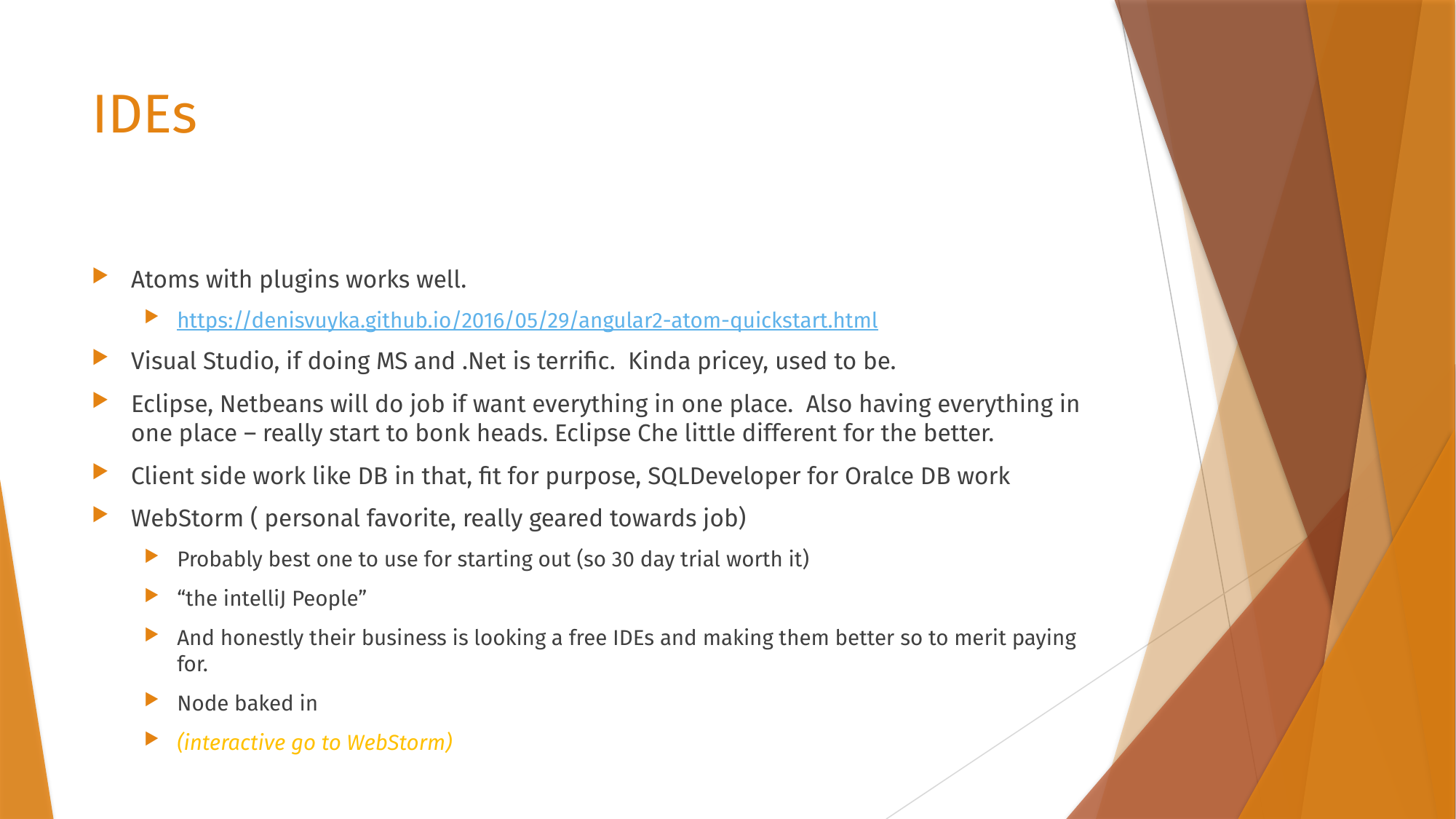

# IDEs
Atoms with plugins works well.
https://denisvuyka.github.io/2016/05/29/angular2-atom-quickstart.html
Visual Studio, if doing MS and .Net is terrific.  Kinda pricey, used to be.
Eclipse, Netbeans will do job if want everything in one place.  Also having everything in one place – really start to bonk heads. Eclipse Che little different for the better.
Client side work like DB in that, fit for purpose, SQLDeveloper for Oralce DB work
WebStorm ( personal favorite, really geared towards job)
Probably best one to use for starting out (so 30 day trial worth it)
“the intelliJ People”
And honestly their business is looking a free IDEs and making them better so to merit paying for.
Node baked in
(interactive go to WebStorm)